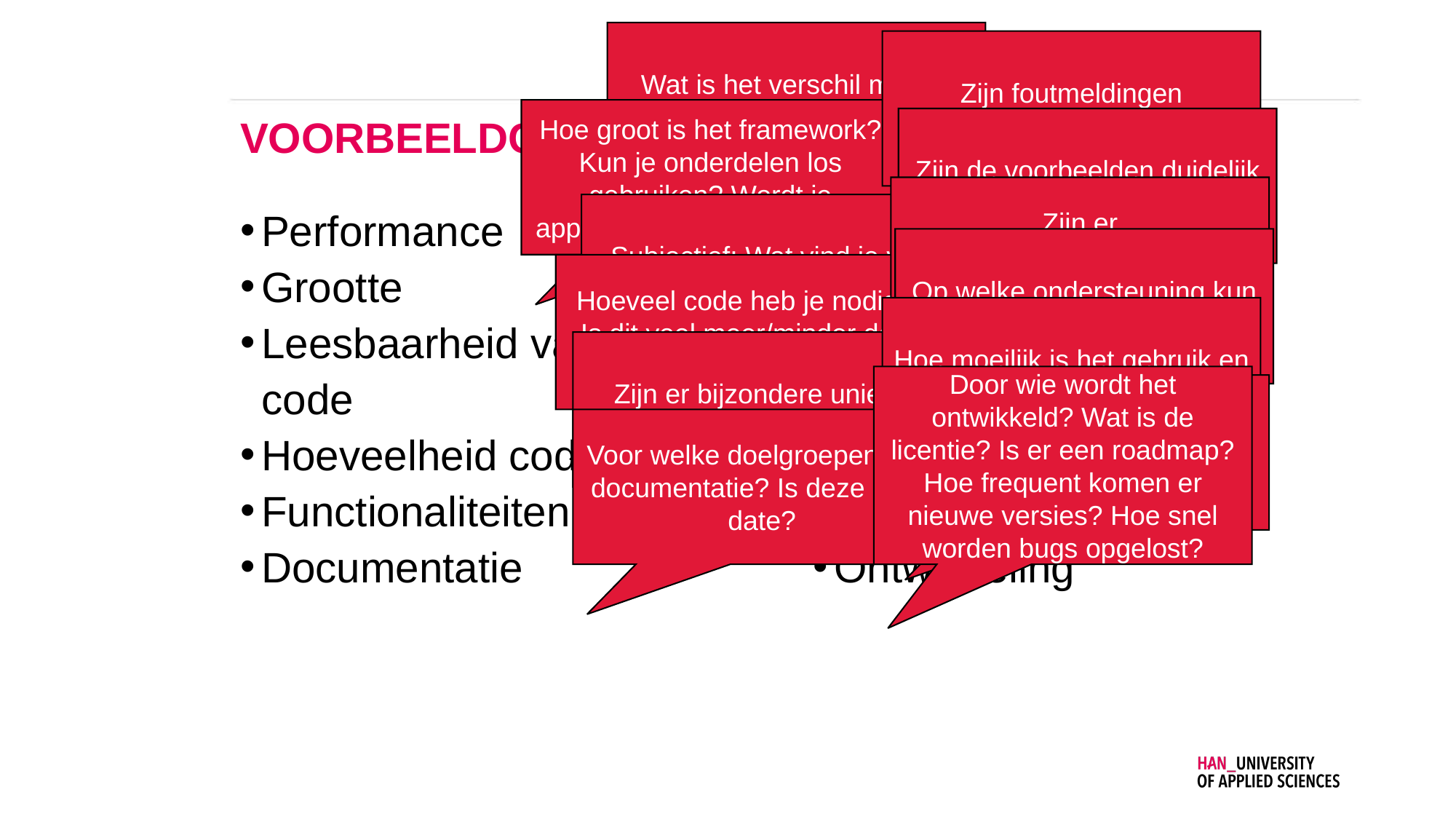

Wat is het verschil met en zonder framework?
Zijn foutmeldingen begrijpelijk?
Hoe groot is het framework? Kun je onderdelen los gebruiken? Wordt je applicatie er veel groter van?
# Voorbeeldcriteria
Zijn de voorbeelden duidelijk en werken deze direct?
Zijn er cursussen/opleidingen/trainingen?
Performance
Grootte
Leesbaarheid van de code
Hoeveelheid code
Functionaliteiten
Documentatie

Foutmeldingen
Voorbeelden
Opleiding
Ondersteuning
Complexiteit
Leercurve
Ontwikkeling

Subjectief: Wat vind je van de leesbaarheid/syntax?
Op welke ondersteuning kun je rekenen?
Hoeveel code heb je nodig? Is dit veel meer/minder dan zonder framework?
Hoe moeilijk is het gebruik en de opzet?
Zijn er bijzondere unieke functionaliteiten?
Door wie wordt het ontwikkeld? Wat is de licentie? Is er een roadmap? Hoe frequent komen er nieuwe versies? Hoe snel worden bugs opgelost?
Hoe snel kun je het leren gebruiken?
Voor welke doelgroepen is er documentatie? Is deze up to date?